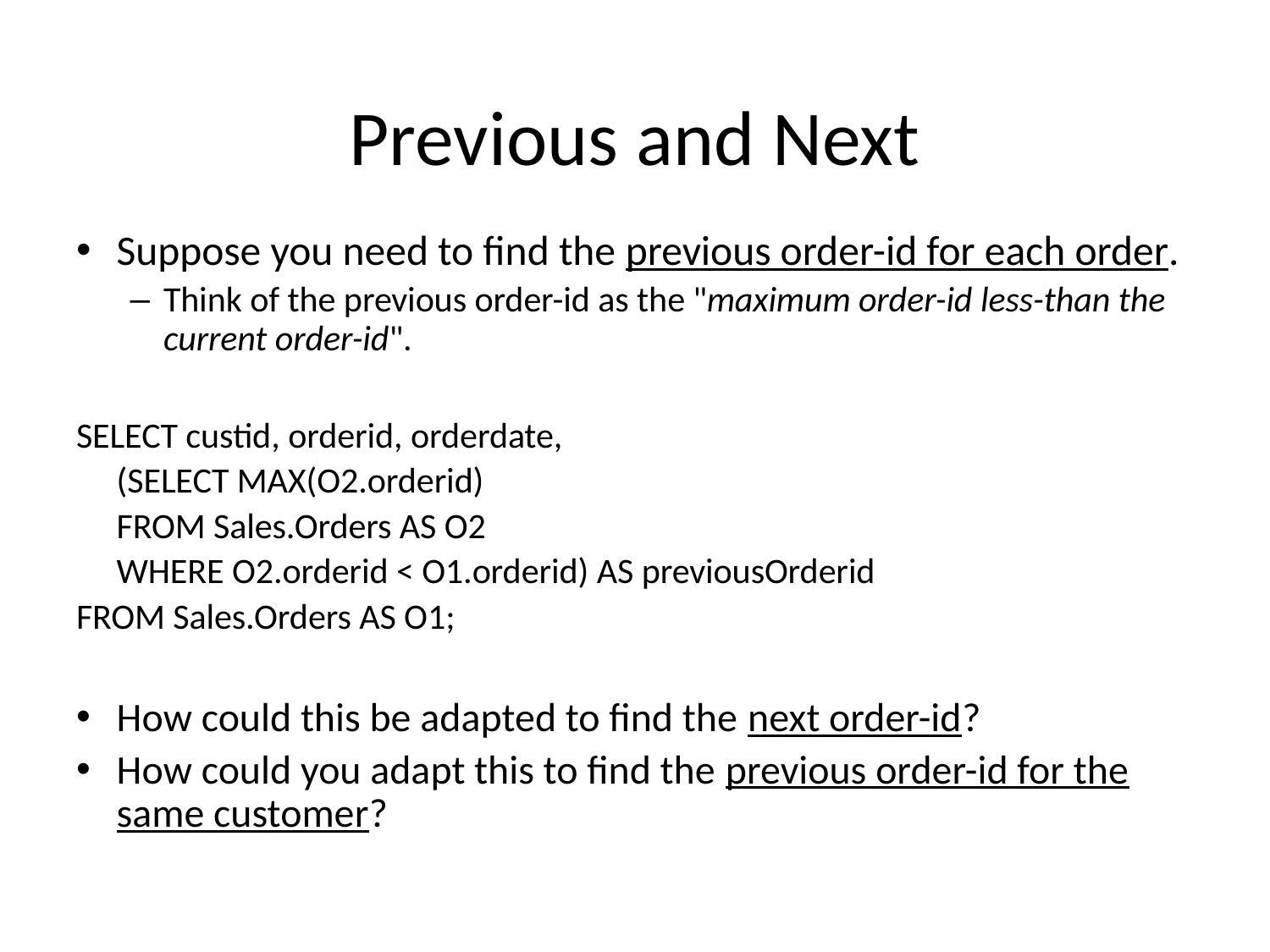

# Previous and Next
Suppose you need to find the previous order-id for each order.
Think of the previous order-id as the "maximum order-id less-than the current order-id".

SELECT custid, orderid, orderdate,
	(SELECT MAX(O2.orderid)
	FROM Sales.Orders AS O2
	WHERE O2.orderid < O1.orderid) AS previousOrderid
FROM Sales.Orders AS O1;

How could this be adapted to find the next order-id?
How could you adapt this to find the previous order-id for the same customer?